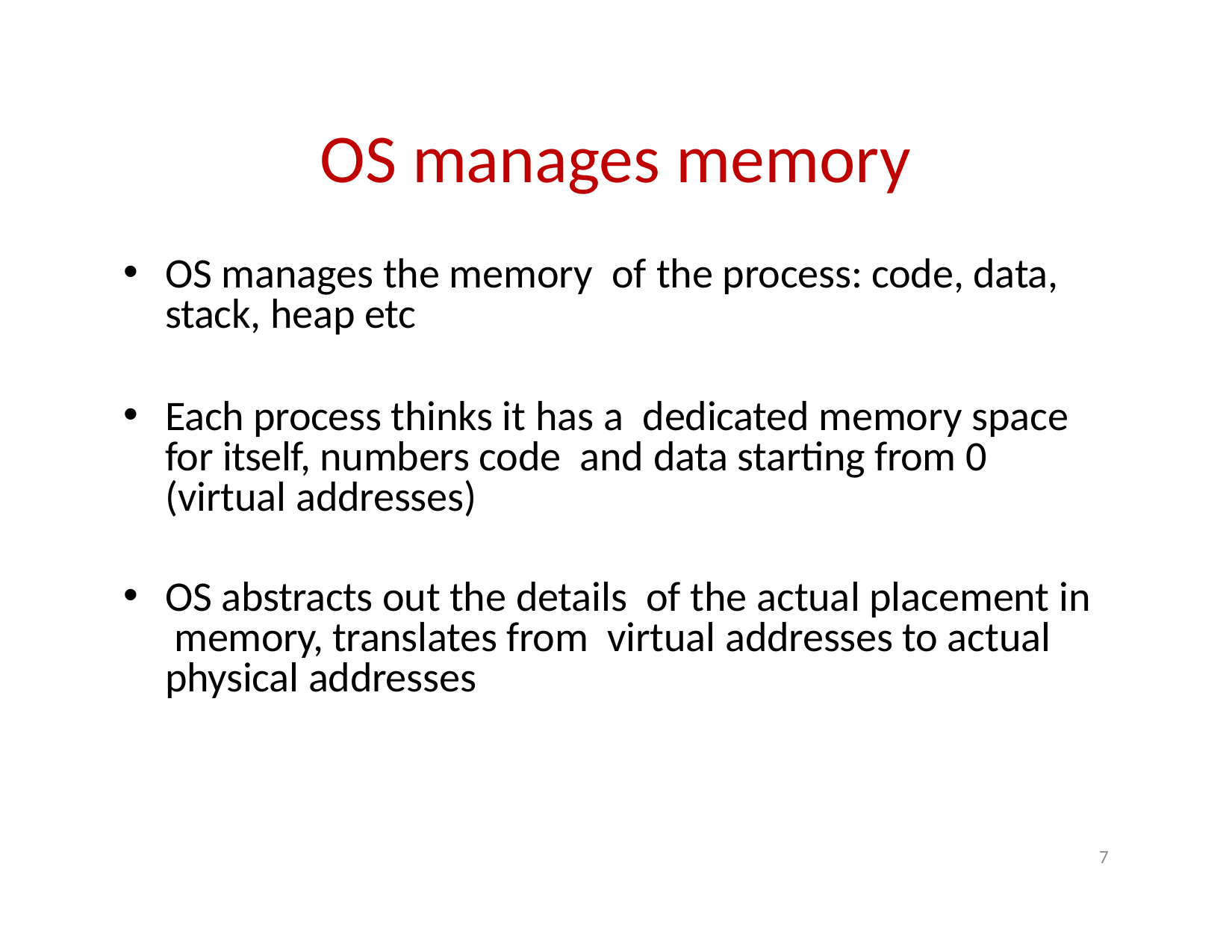

# OS manages memory
OS manages the memory  of the process: code, data,  stack, heap etc

Each process thinks it has a  dedicated memory space  for itself, numbers code  and data starting from 0  (virtual addresses)

OS abstracts out the details  of the actual placement in  memory, translates from  virtual addresses to actual  physical addresses
7